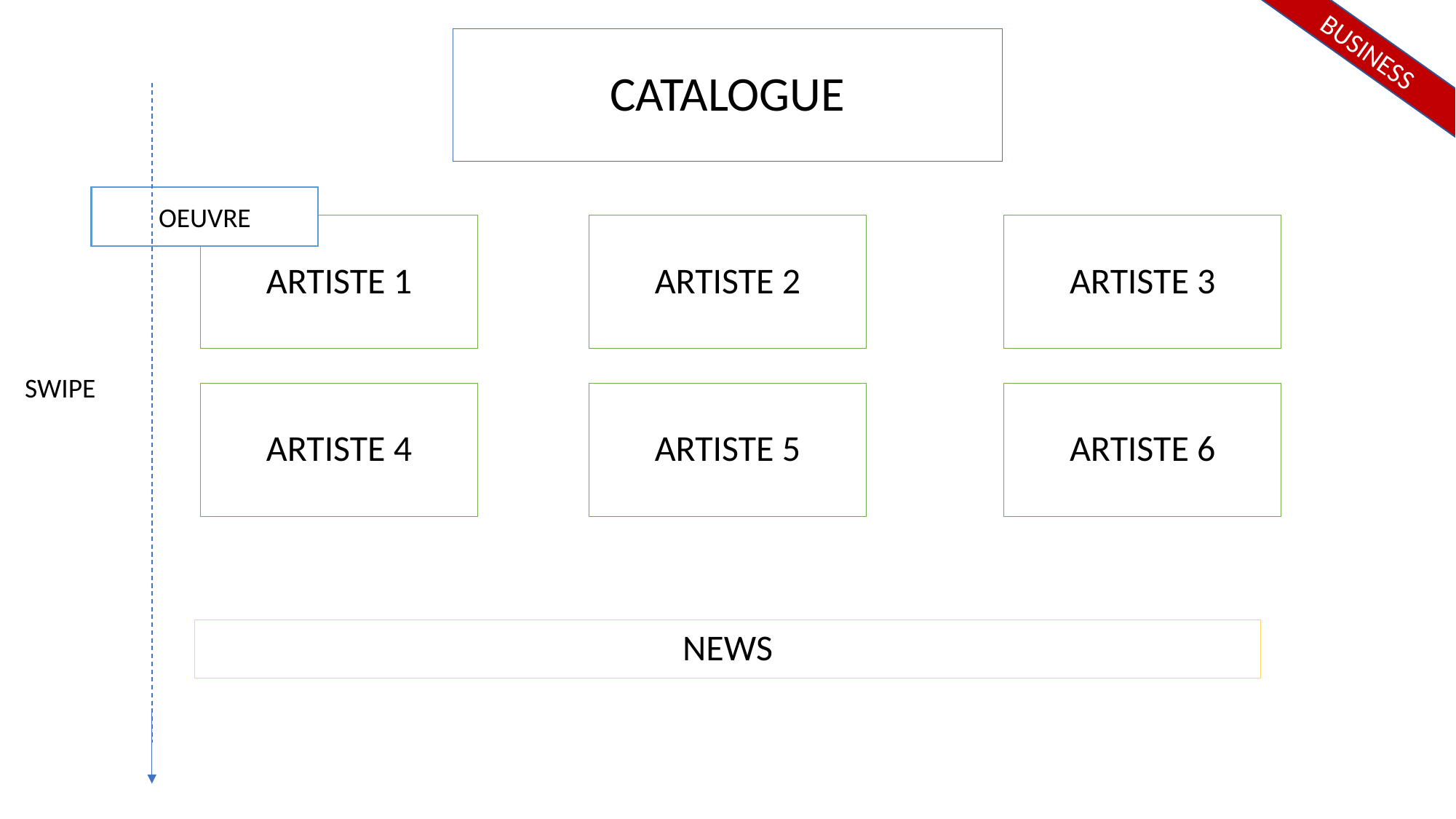

# CATALOGUE
BUSINESS
OEUVRE
ARTISTE 1
ARTISTE 2
ARTISTE 3
SWIPE
ARTISTE 4
ARTISTE 5
ARTISTE 6
NEWS